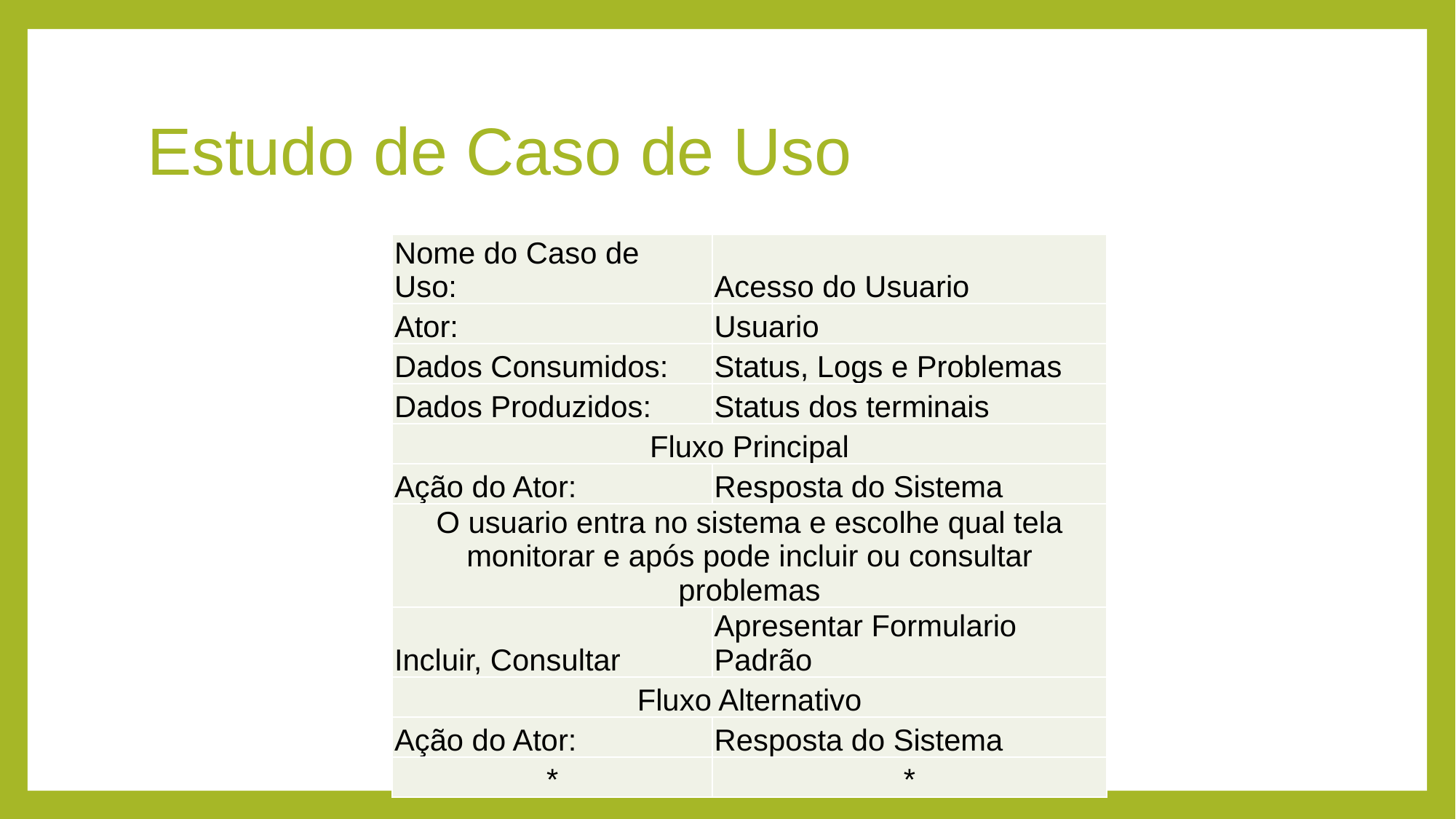

# Estudo de Caso de Uso
| Nome do Caso de Uso: | Acesso do Usuario |
| --- | --- |
| Ator: | Usuario |
| Dados Consumidos: | Status, Logs e Problemas |
| Dados Produzidos: | Status dos terminais |
| Fluxo Principal |  |
| Ação do Ator: | Resposta do Sistema |
| O usuario entra no sistema e escolhe qual tela monitorar e após pode incluir ou consultar problemas |  |
| Incluir, Consultar | Apresentar Formulario Padrão |
| Fluxo Alternativo |  |
| Ação do Ator: | Resposta do Sistema |
| \* | \* |